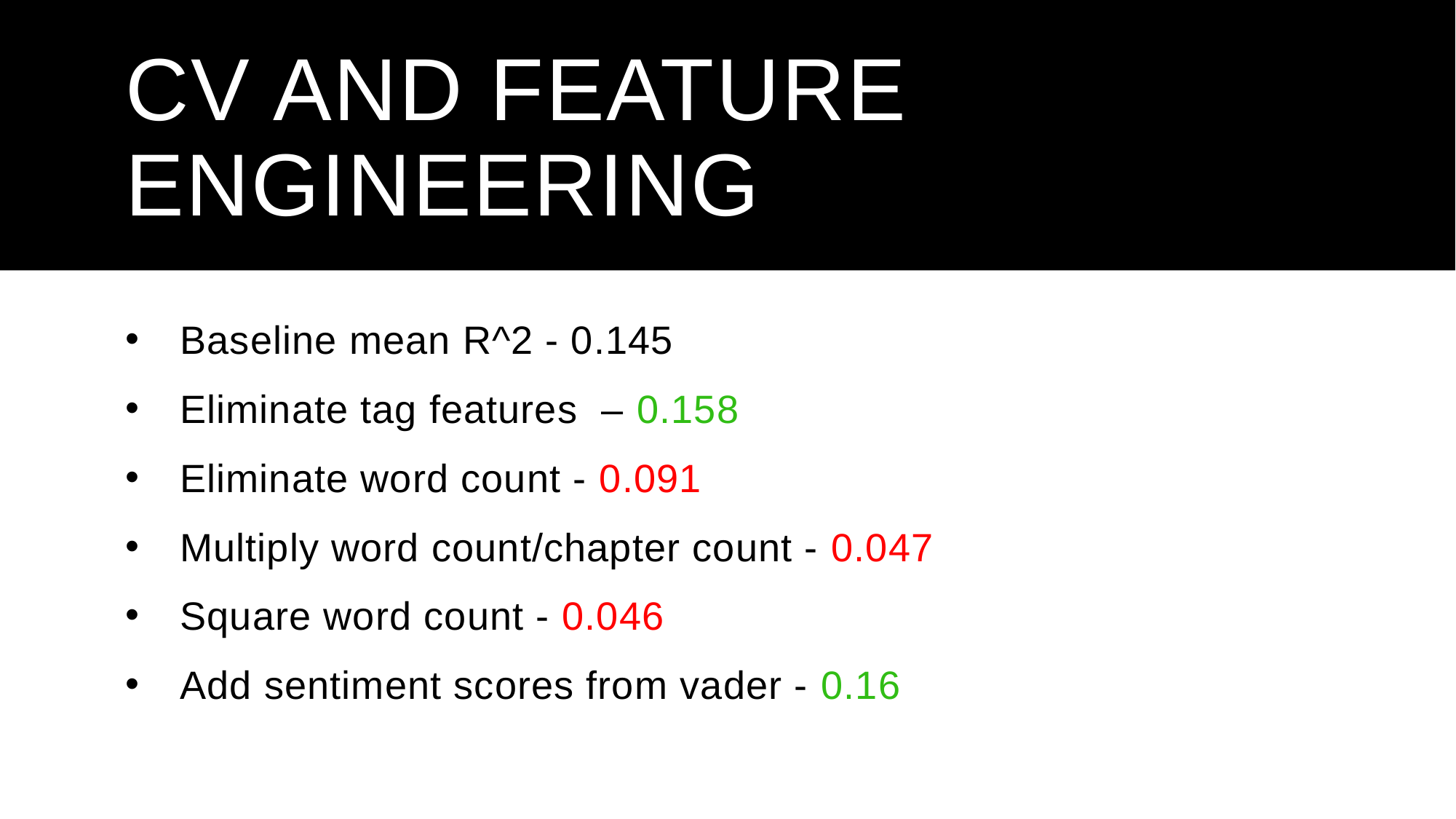

# CV and Feature Engineering
Baseline mean R^2 - 0.145
Eliminate tag features  – 0.158
Eliminate word count - 0.091
Multiply word count/chapter count - 0.047
Square word count - 0.046
Add sentiment scores from vader - 0.16